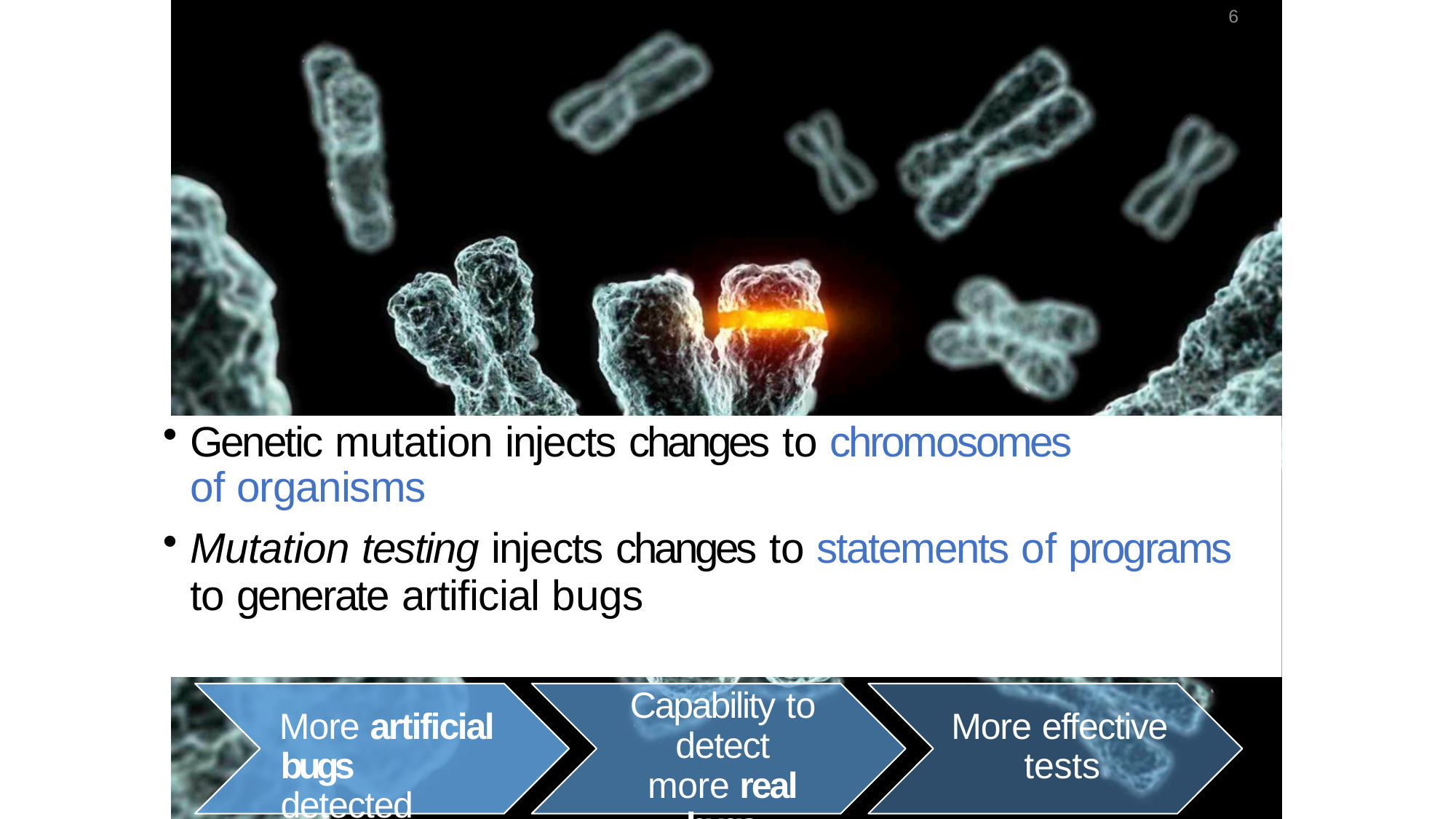

6
Genetic mutation injects changes to chromosomes of organisms
Mutation testing injects changes to statements of programs to generate artificial bugs
Capability to detect more real bugs

More artificial bugs detected
More effective tests